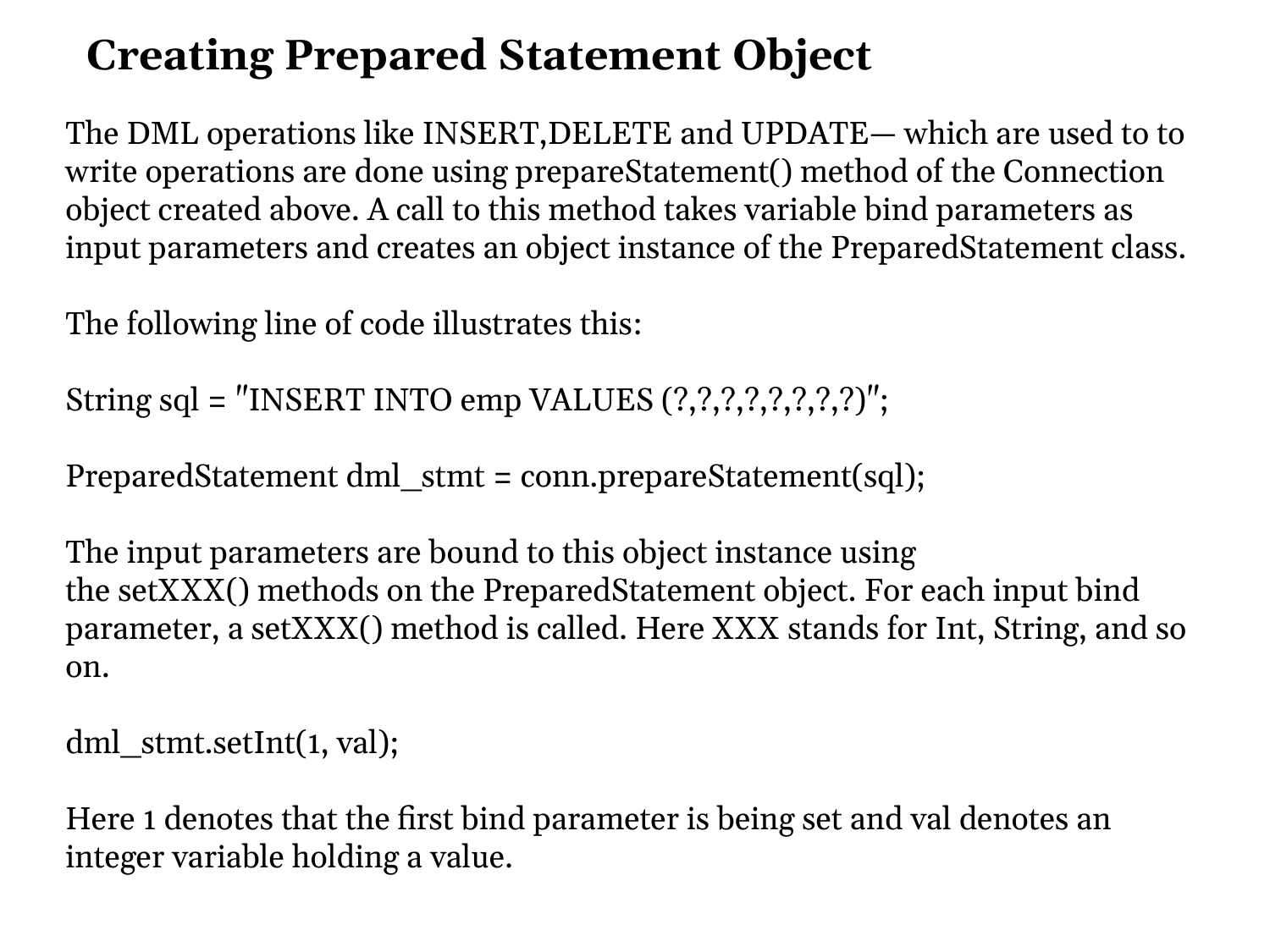

Creating Prepared Statement Object
The DML operations like INSERT,DELETE and UPDATE— which are used to to write operations are done using prepareStatement() method of the Connection object created above. A call to this method takes variable bind parameters as input parameters and creates an object instance of the PreparedStatement class.

The following line of code illustrates this:

String sql = "INSERT INTO emp VALUES (?,?,?,?,?,?,?,?)";

PreparedStatement dml_stmt = conn.prepareStatement(sql);

The input parameters are bound to this object instance using the setXXX() methods on the PreparedStatement object. For each input bind parameter, a setXXX() method is called. Here XXX stands for Int, String, and so on.

dml_stmt.setInt(1, val);

Here 1 denotes that the first bind parameter is being set and val denotes an integer variable holding a value.